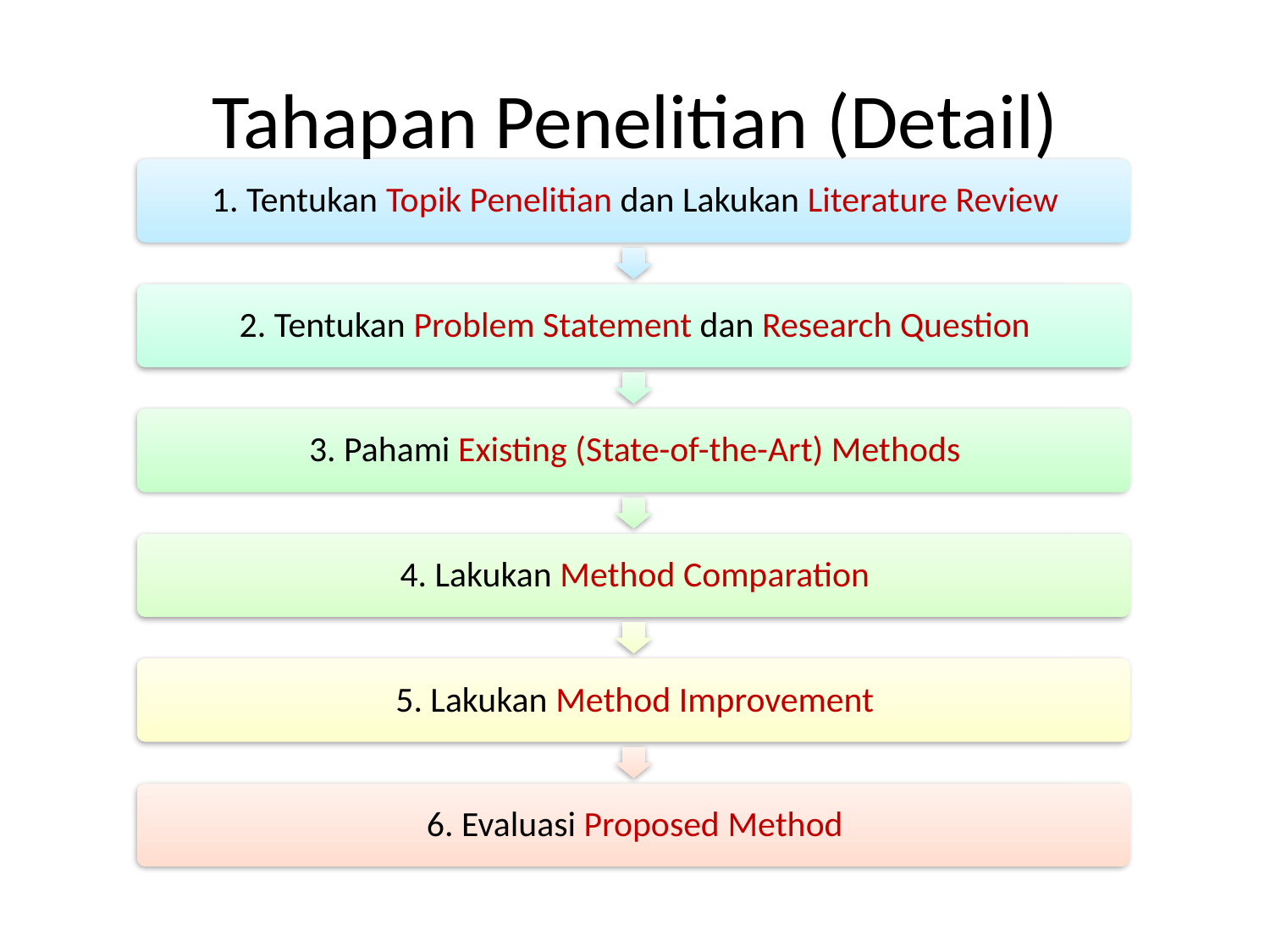

# Tahapan Penelitian (Detail)
1. Tentukan Topik Penelitian dan Lakukan Literature Review

2. Tentukan Problem Statement dan Research Question

3. Pahami Existing (State-of-the-Art) Methods

4. Lakukan Method Comparation

5. Lakukan Method Improvement

6. Evaluasi Proposed Method